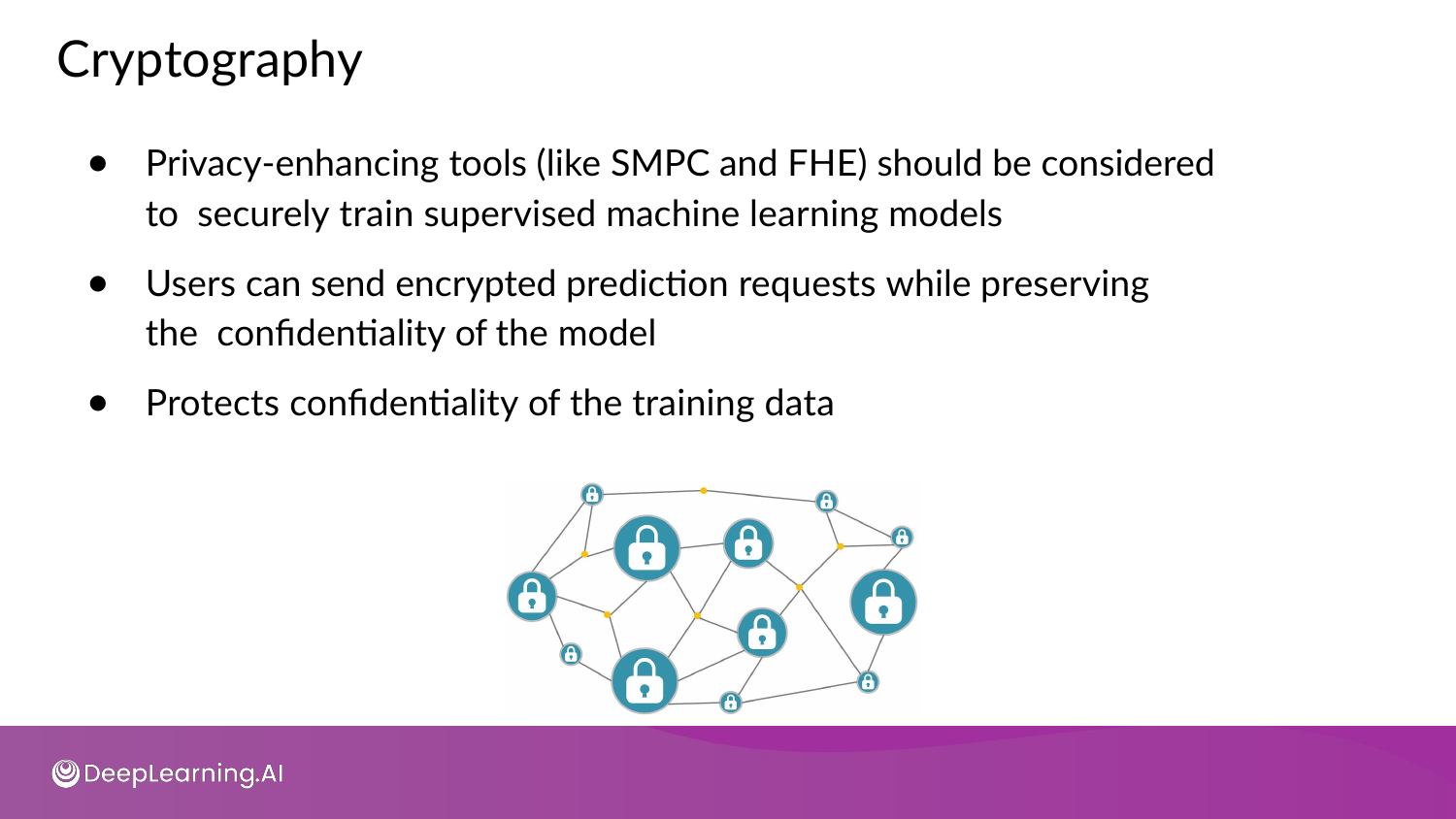

# Cryptography
Privacy-enhancing tools (like SMPC and FHE) should be considered to  securely train supervised machine learning models
Users can send encrypted prediction requests while preserving the  conﬁdentiality of the model
Protects conﬁdentiality of the training data